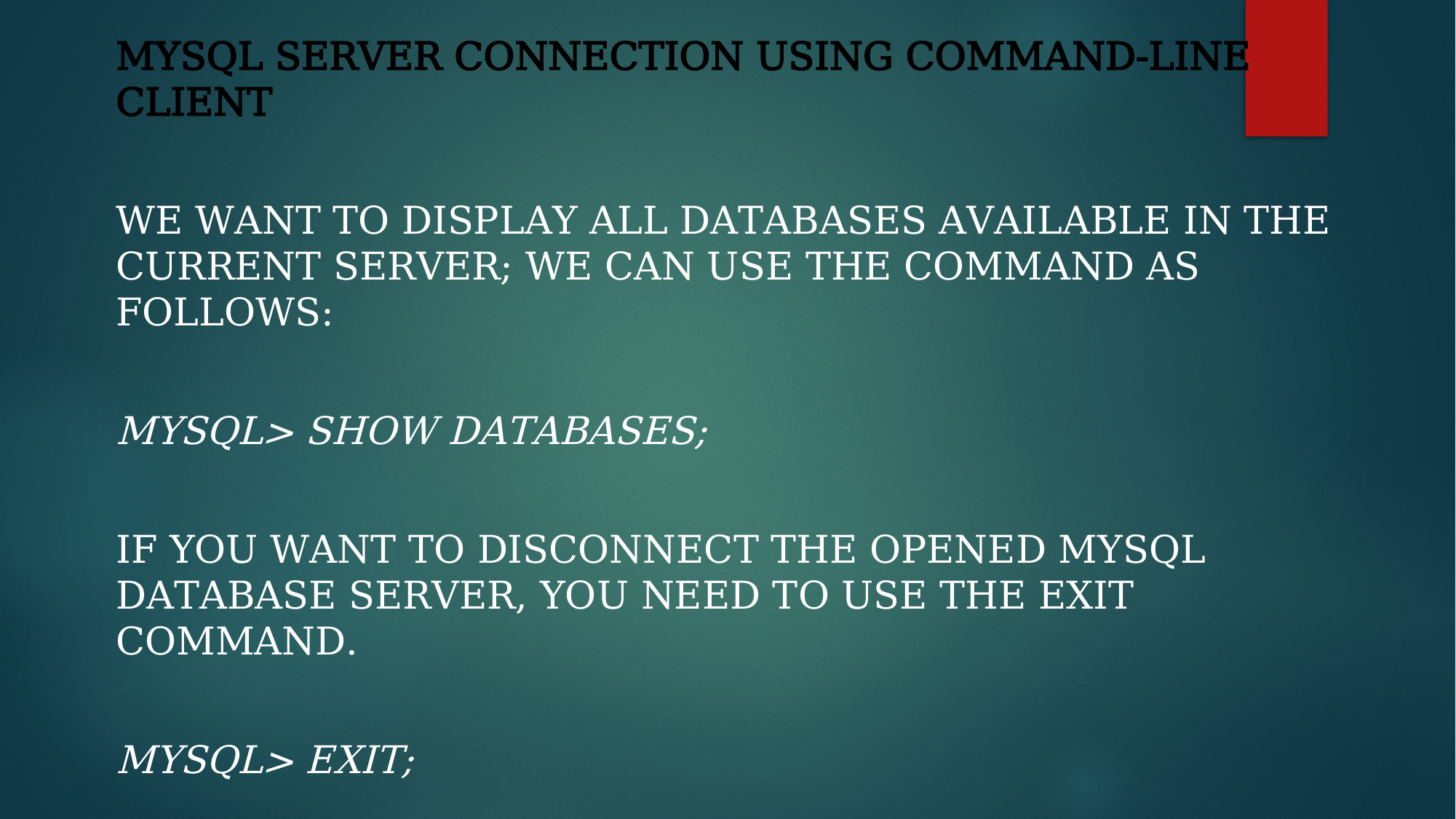

MySQL Server Connection Using command-line client

we want to display all databases available in the current server; we can use the command as follows:

mysql> SHOW DATABASES;

If you want to disconnect the opened MySQL database server, you need to use the exit command.

mysql> EXIT;